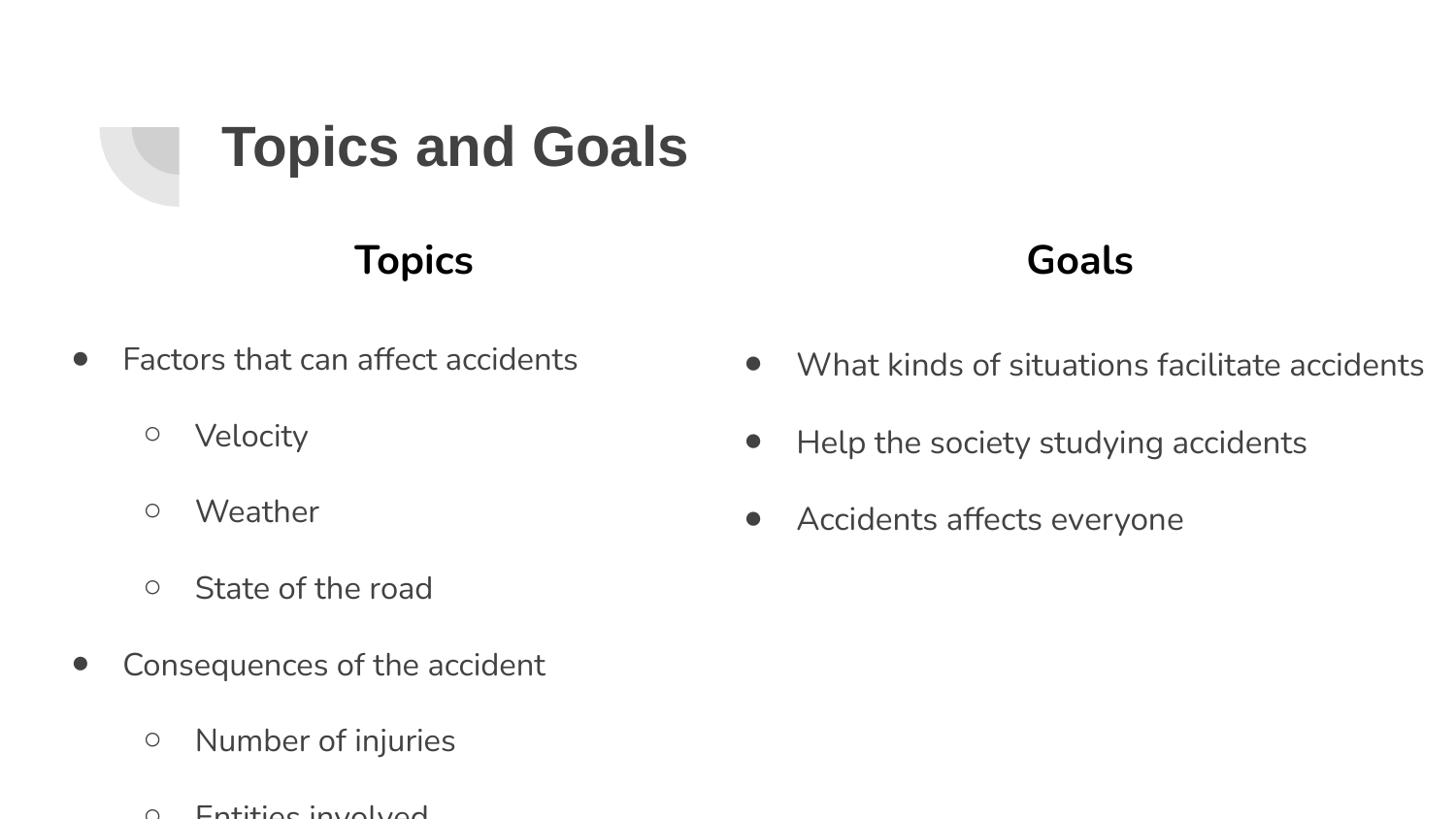

# Topics and Goals
Topics
Goals
Factors that can affect accidents
Velocity
Weather
State of the road
Consequences of the accident
Number of injuries
Entities involved

What kinds of situations facilitate accidents
Help the society studying accidents
Accidents affects everyone